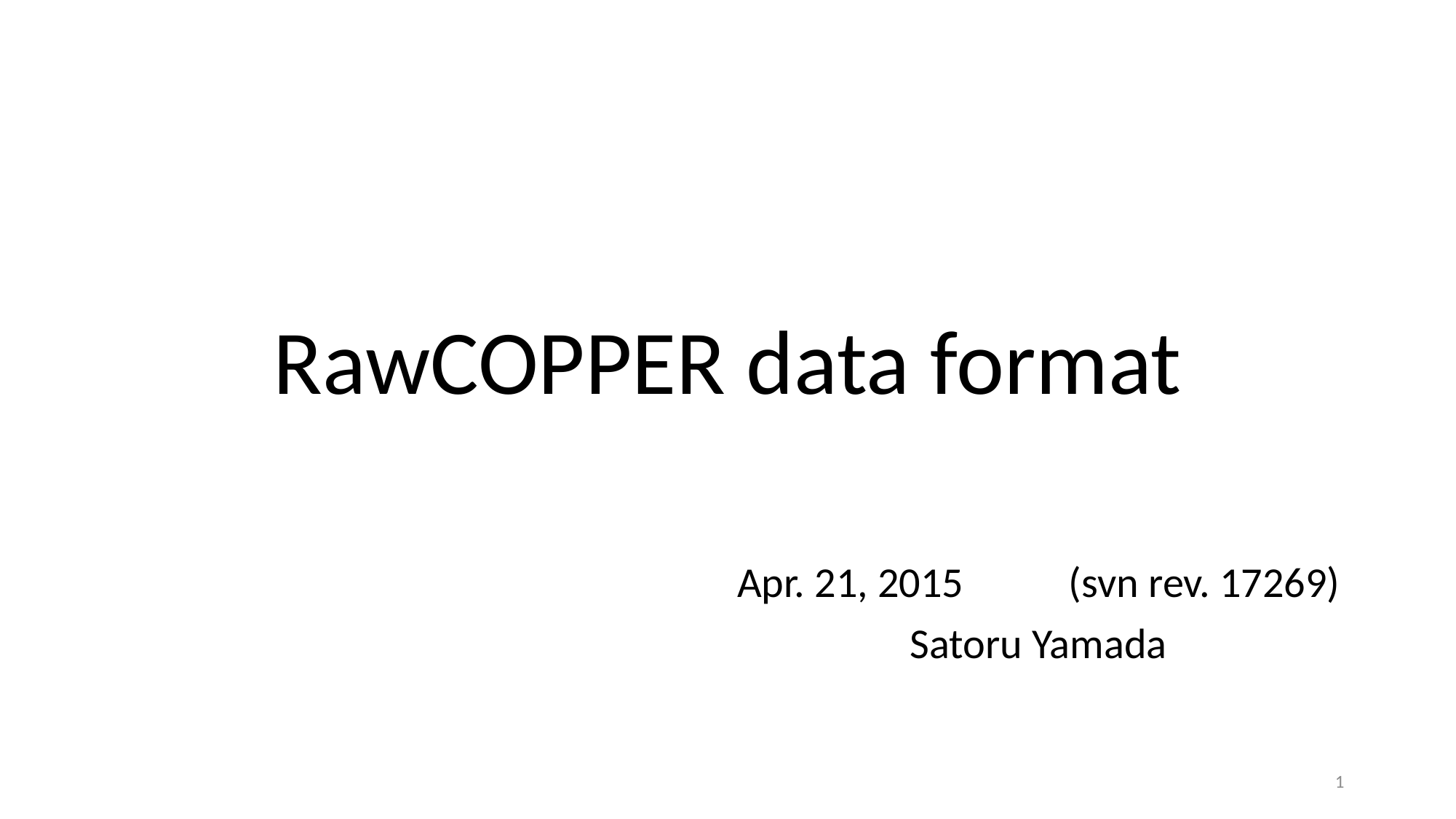

# RawCOPPER data format
Apr. 21, 2015　　(svn rev. 17269)
Satoru Yamada
1